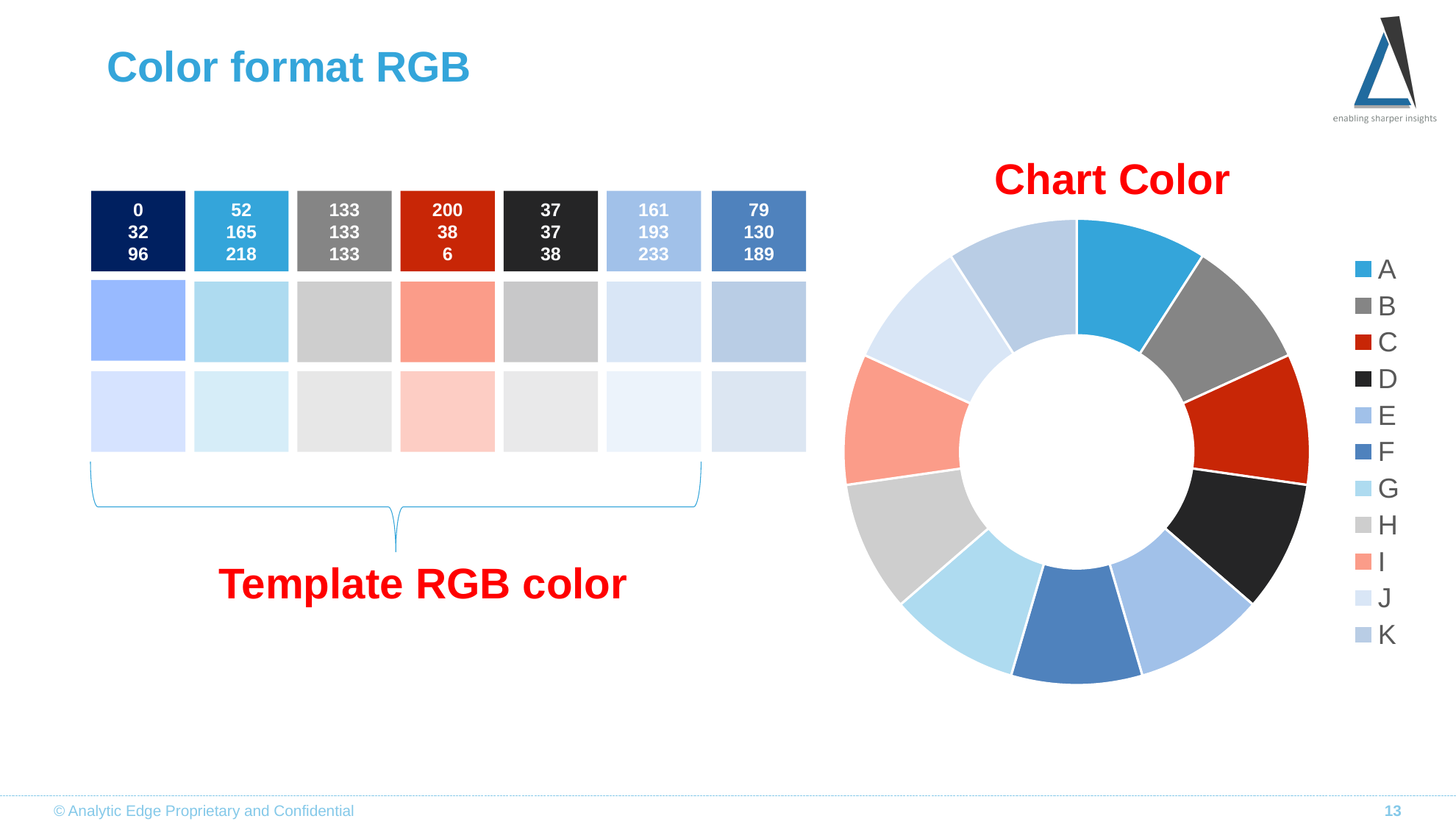

# Color format RGB
Chart Color
0
32
96
52
165
218
133
133
133
200
38
6
37
37
38
161
193
233
79
130
189

### Chart

| Category | Sales |
|---|---|
| A | 1.2 |
| B | 1.2 |
| C | 1.2 |
| D | 1.2 |
| E | 1.2 |
| F | 1.2 |
| G | 1.2 |
| H | 1.2 |
| I | 1.2 |
| J | 1.2 |
| K | 1.2 |

Template RGB color
© Analytic Edge Proprietary and Confidential
13